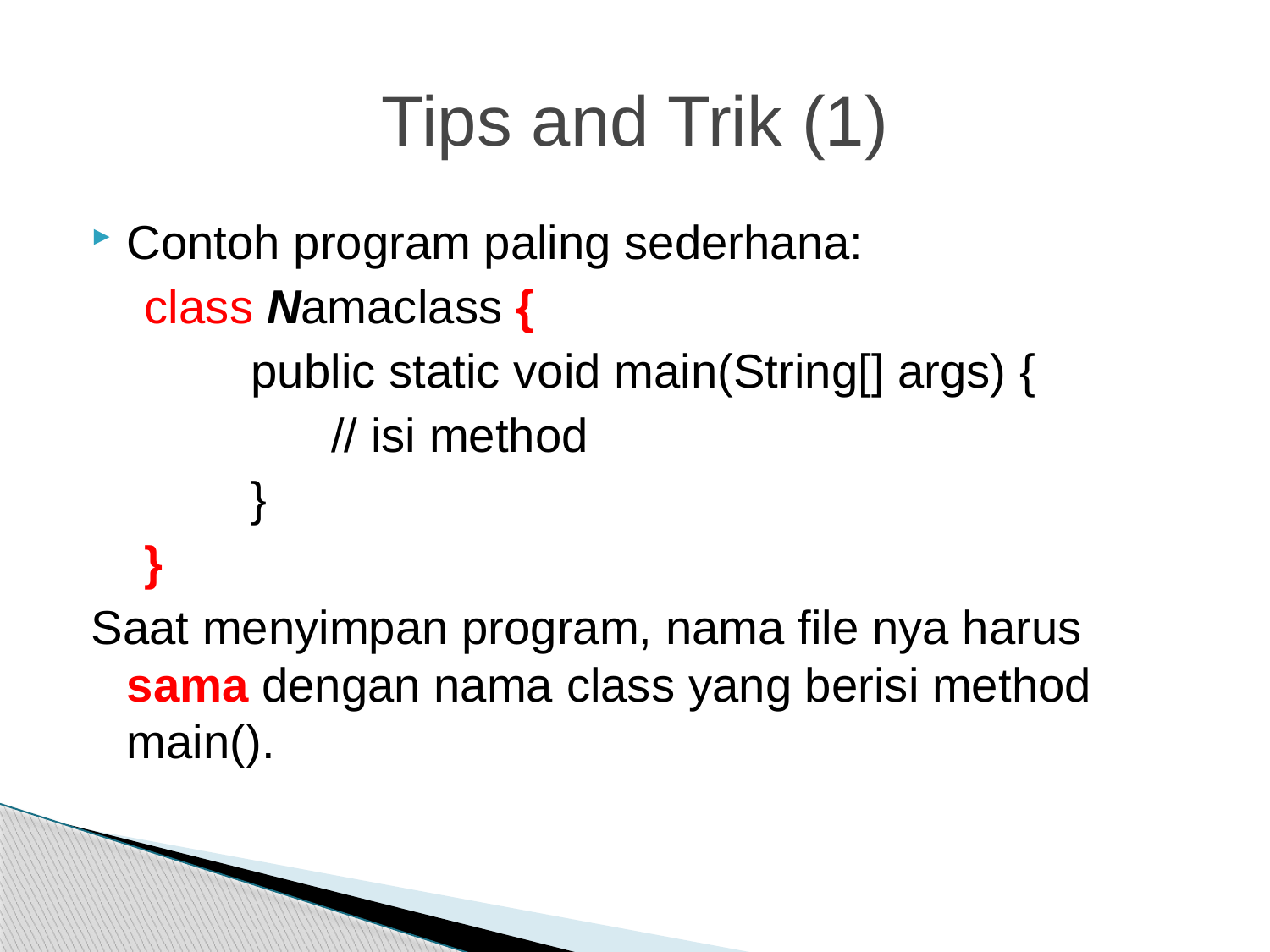

# Tips and Trik (1)
Contoh program paling sederhana:
    class Namaclass {
            public static void main(String[] args) {
                  // isi method
            }
    }
Saat menyimpan program, nama file nya harus sama dengan nama class yang berisi method main().